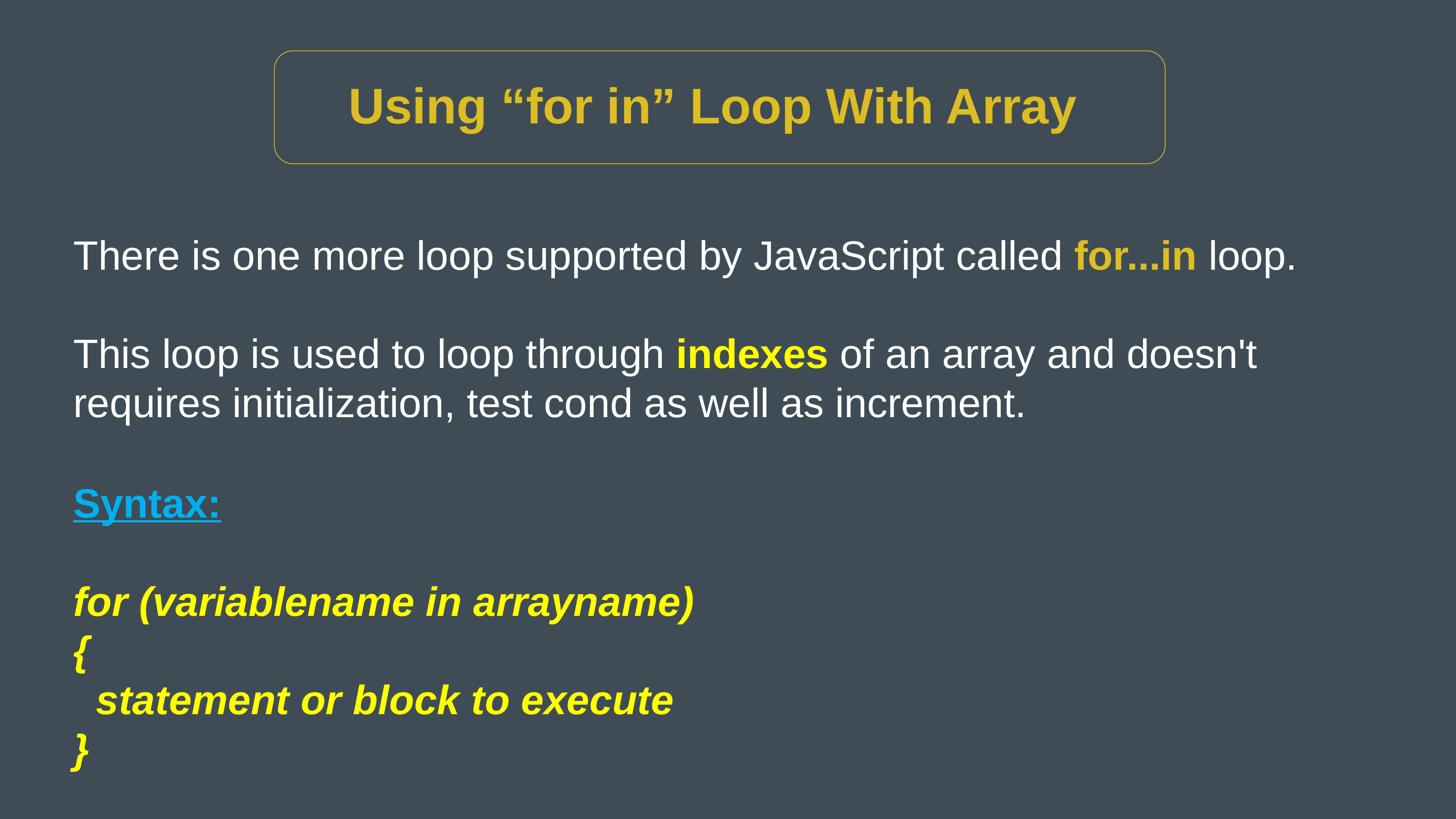

Using “for in” Loop With Array
There is one more loop supported by JavaScript called for...in loop.

This loop is used to loop through indexes of an array and doesn't requires initialization, test cond as well as increment.
Syntax:

for (variablename in arrayname)
{
  statement or block to execute
}